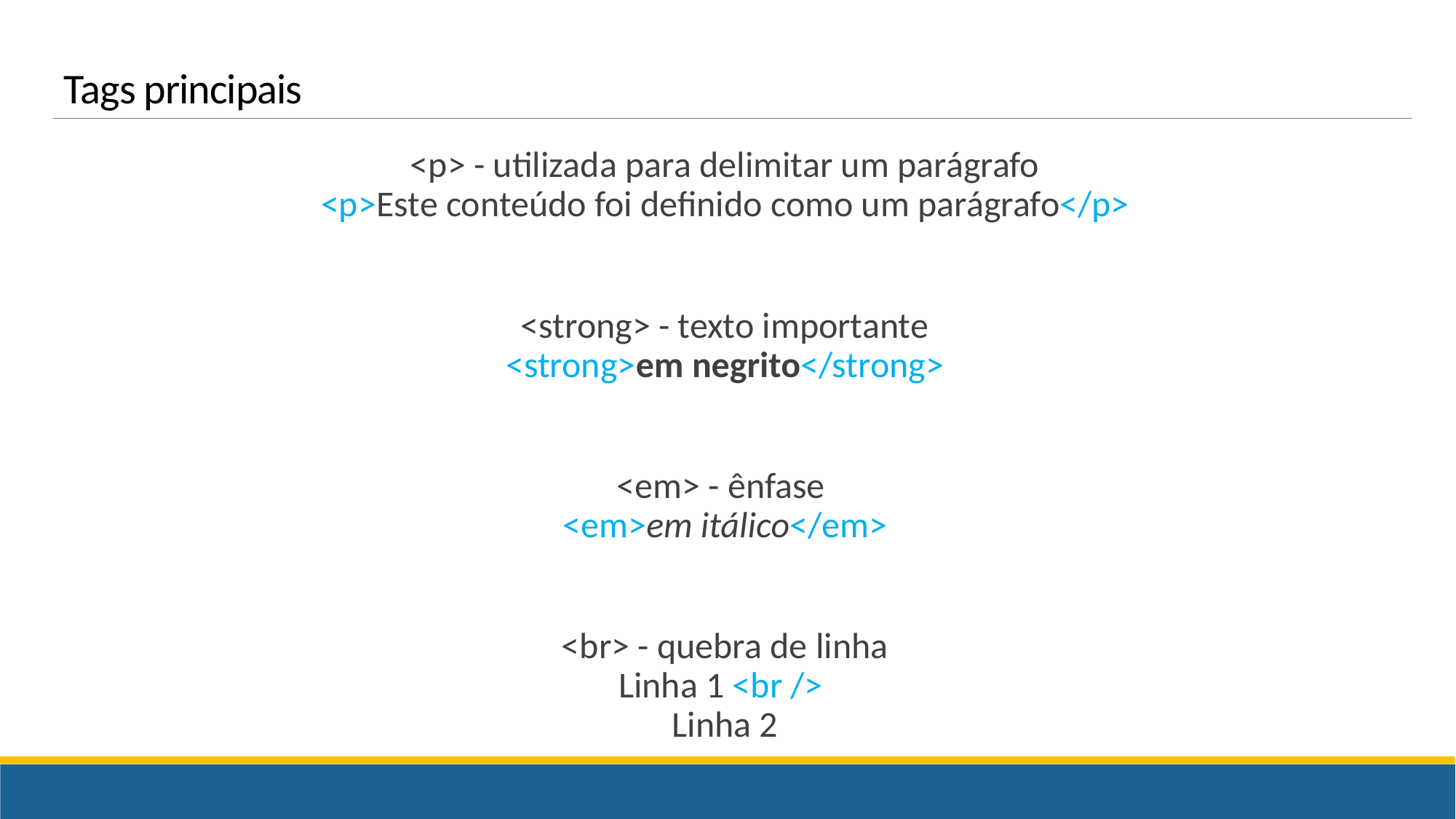

# Tags principais
<p> - utilizada para delimitar um parágrafo
<p>Este conteúdo foi definido como um parágrafo</p>

<strong> - texto importante
<strong>em negrito</strong>

<em> - ênfase
<em>em itálico</em>

<br> - quebra de linha
Linha 1 <br />
Linha 2